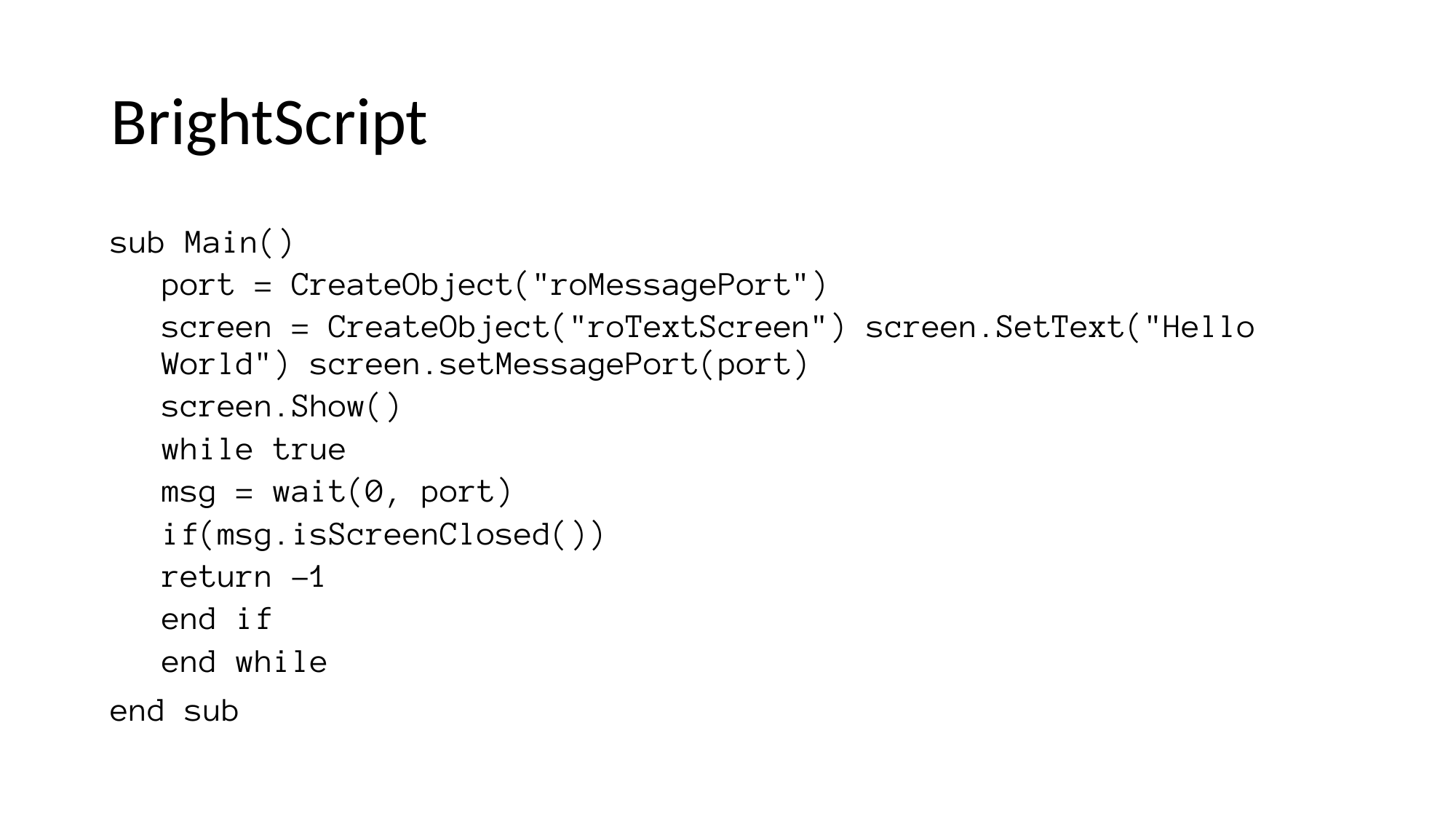

# BrightScript
sub Main()
port = CreateObject("roMessagePort")
screen = CreateObject("roTextScreen") screen.SetText("Hello World") screen.setMessagePort(port)
screen.Show()
while true
	msg = wait(0, port)
	if(msg.isScreenClosed())
		return -1
	end if
end while
end sub